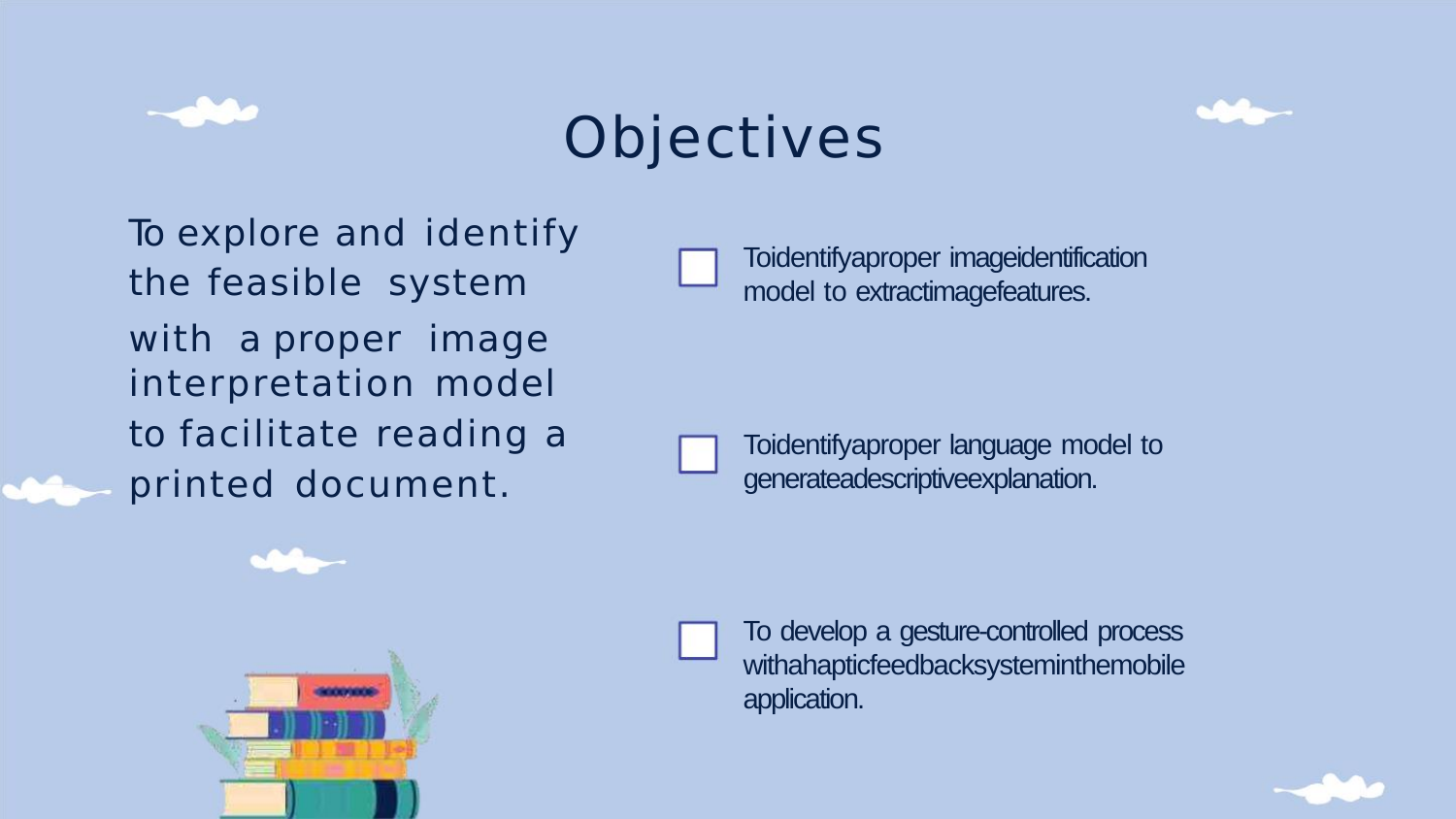

Objectives
To explore and identify
the feasible system
Toidentifyaproper imageidentification
model to extractimagefeatures.
with a proper image
interpretation model
to facilitate reading a
printed document.
Toidentifyaproper language model to
generateadescriptiveexplanation.
To develop a gesture-controlled process
withahapticfeedbacksysteminthemobile
application.